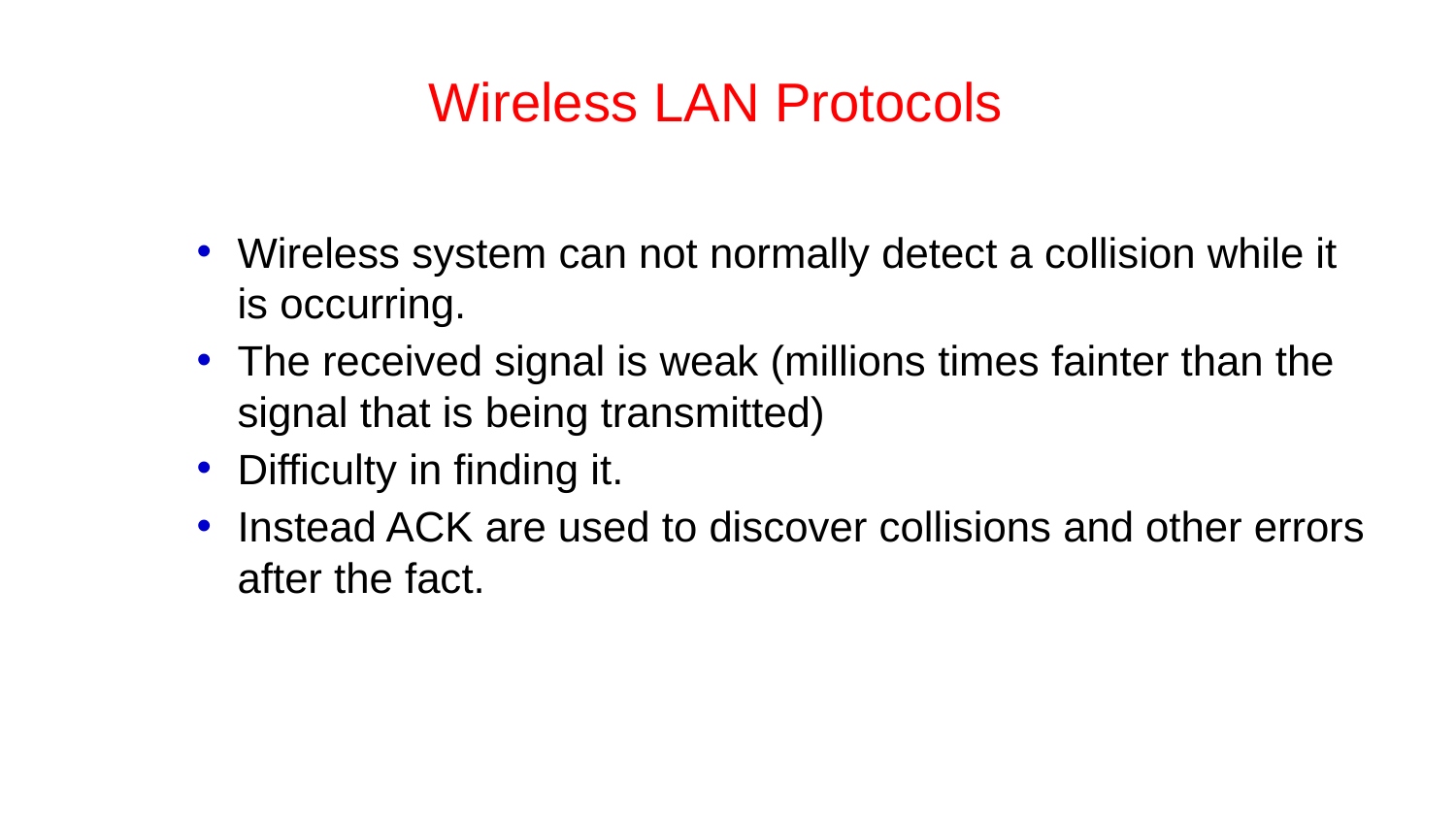

# Wireless LAN Protocols
Wireless system can not normally detect a collision while it is occurring.
The received signal is weak (millions times fainter than the signal that is being transmitted)
Difficulty in finding it.
Instead ACK are used to discover collisions and other errors after the fact.